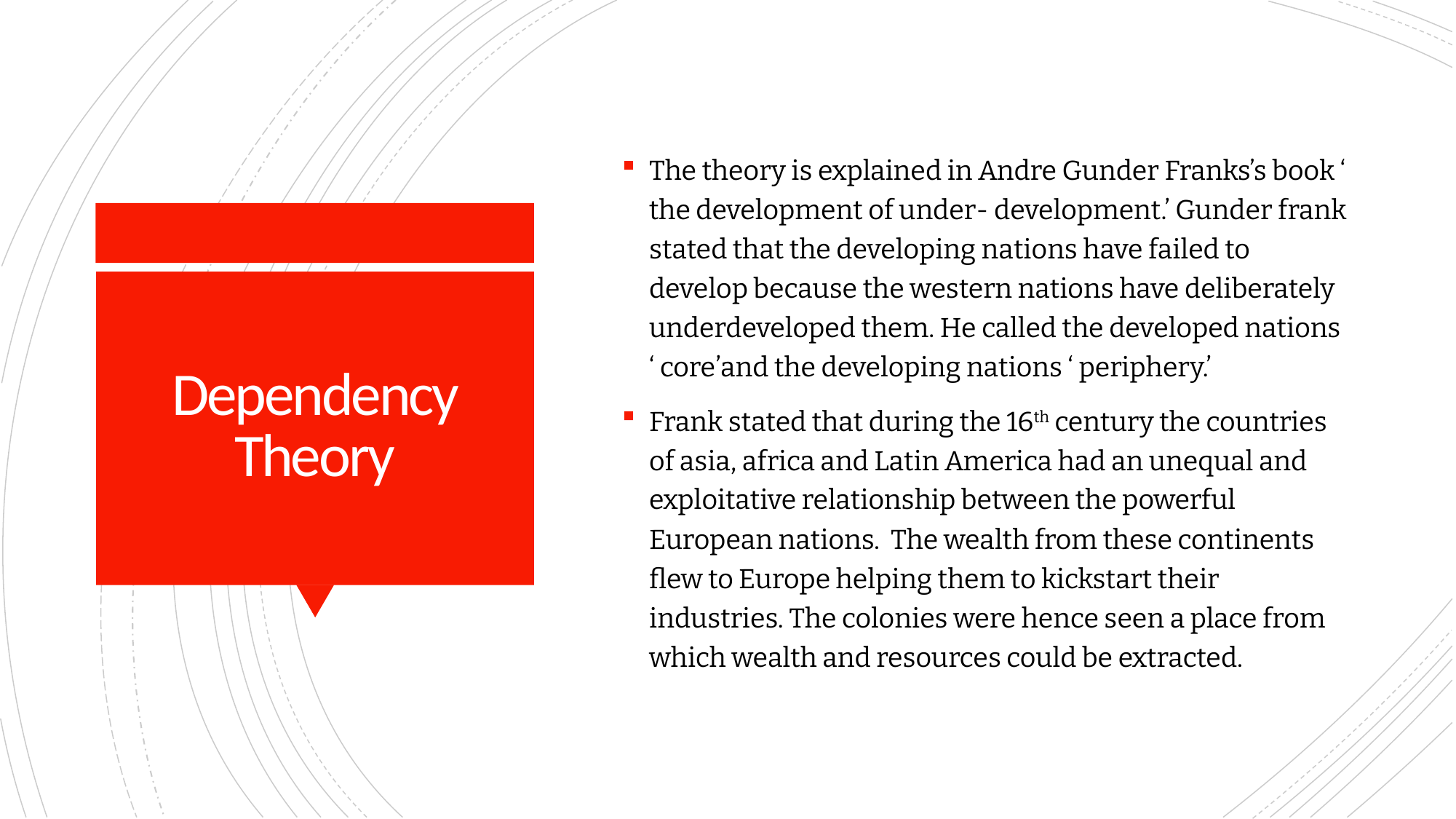

The theory is explained in Andre Gunder Franks’s book ‘ the development of under- development.’ Gunder frank stated that the developing nations have failed to develop because the western nations have deliberately underdeveloped them. He called the developed nations ‘ core’and the developing nations ‘ periphery.’
Frank stated that during the 16th century the countries of asia, africa and Latin America had an unequal and exploitative relationship between the powerful European nations.  The wealth from these continents flew to Europe helping them to kickstart their industries. The colonies were hence seen a place from which wealth and resources could be extracted.
# Dependency Theory